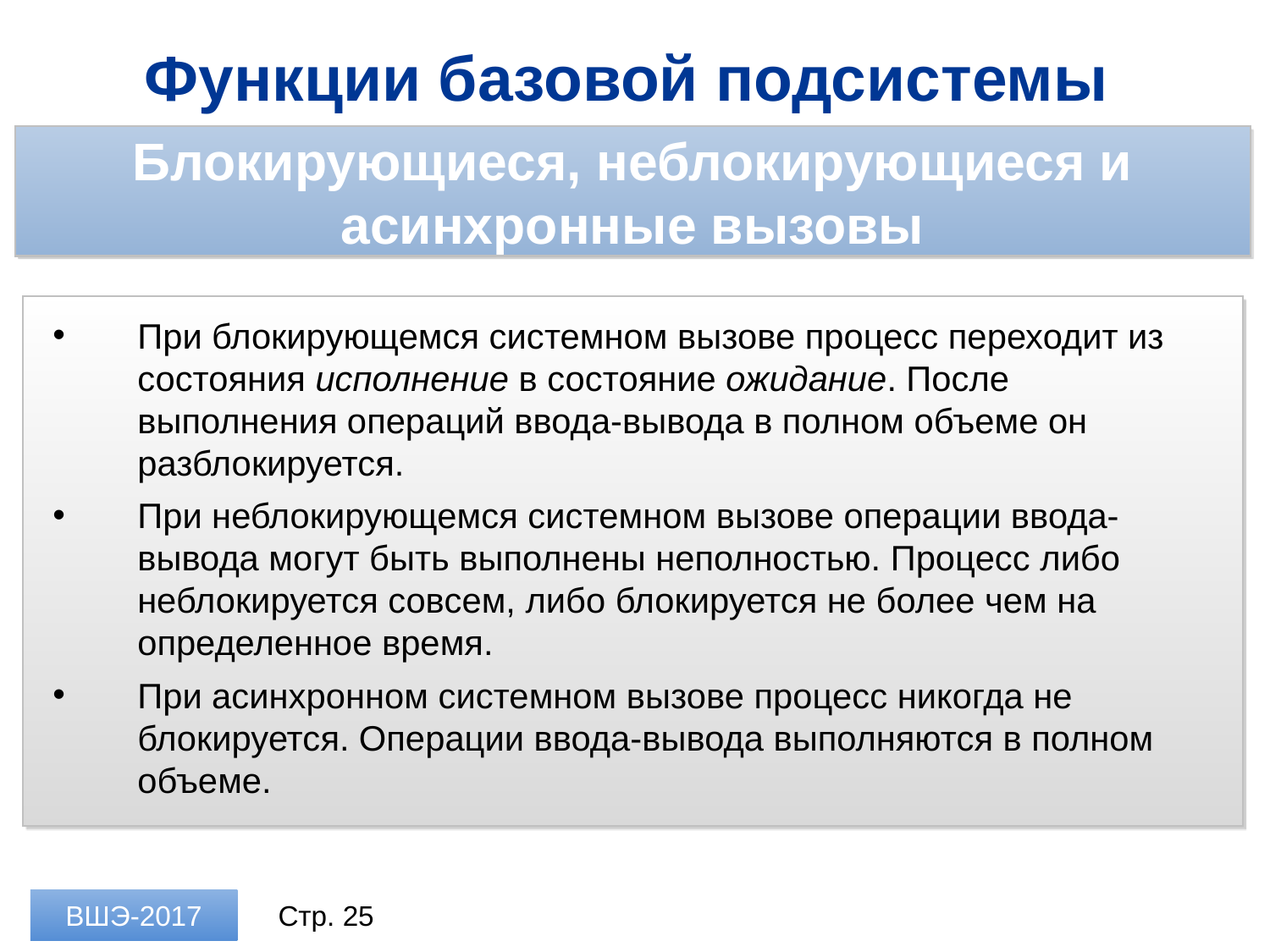

Функции базовой подсистемы
Блокирующиеся, неблокирующиеся и асинхронные вызовы

При блокирующемся системном вызове процесс переходит из состояния исполнение в состояние ожидание. После выполнения операций ввода-вывода в полном объеме он разблокируется.
При неблокирующемся системном вызове операции ввода-вывода могут быть выполнены неполностью. Процесс либо неблокируется совсем, либо блокируется не более чем на определенное время.
При асинхронном системном вызове процесс никогда не блокируется. Операции ввода-вывода выполняются в полном объеме.

ВШЭ-2017
Стр. 25